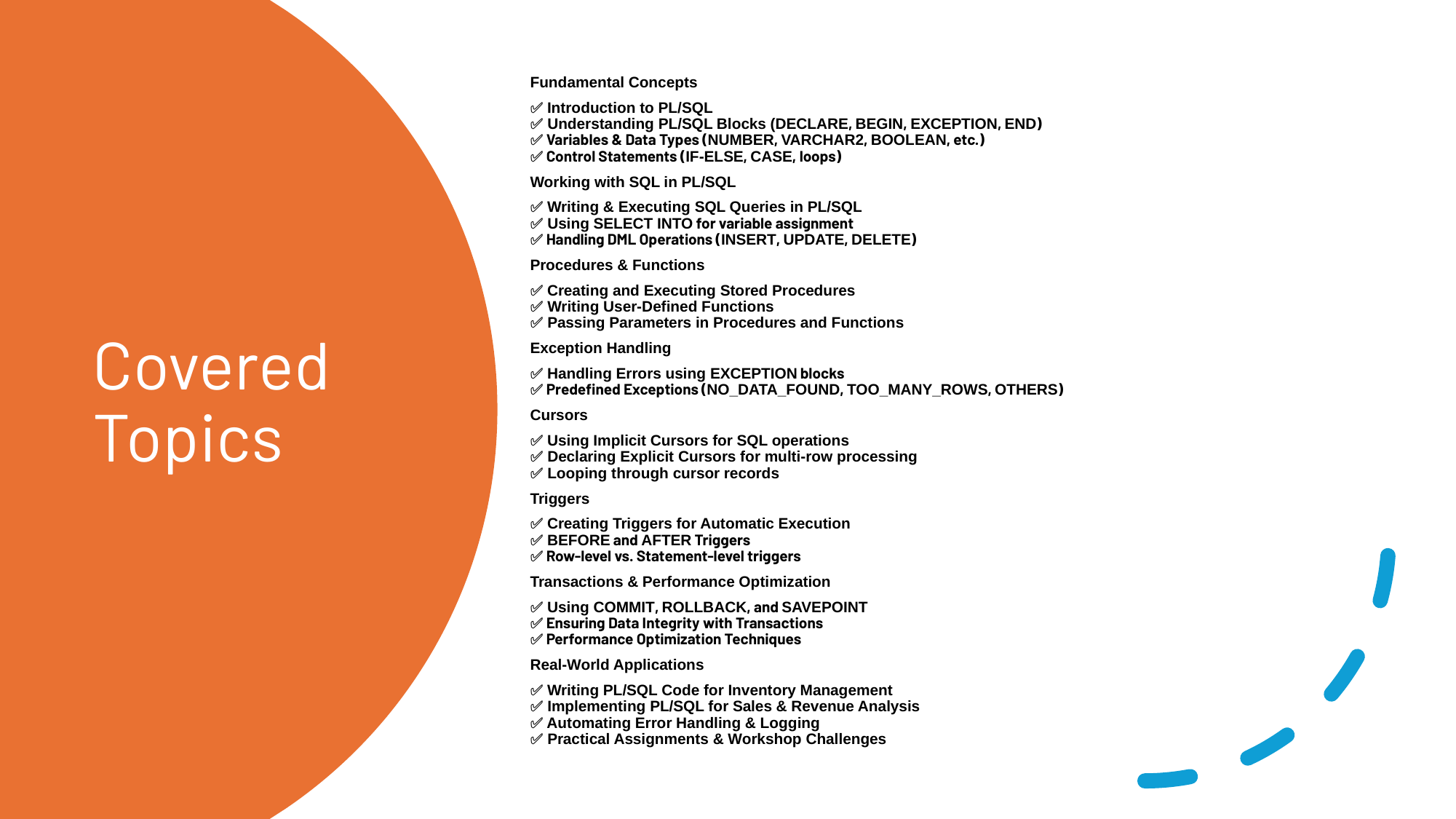

Fundamental Concepts
✅ Introduction to PL/SQL
✅ Understanding PL/SQL Blocks (DECLARE, BEGIN, EXCEPTION, END)
✅ Variables & Data Types (NUMBER, VARCHAR2, BOOLEAN, etc.)
✅ Control Statements (IF-ELSE, CASE, loops)
Working with SQL in PL/SQL
✅ Writing & Executing SQL Queries in PL/SQL
✅ Using SELECT INTO for variable assignment
✅ Handling DML Operations (INSERT, UPDATE, DELETE)
Procedures & Functions
✅ Creating and Executing Stored Procedures
✅ Writing User-Defined Functions
✅ Passing Parameters in Procedures and Functions
Exception Handling
✅ Handling Errors using EXCEPTION blocks
✅ Predefined Exceptions (NO_DATA_FOUND, TOO_MANY_ROWS, OTHERS)
Cursors
✅ Using Implicit Cursors for SQL operations
✅ Declaring Explicit Cursors for multi-row processing
✅ Looping through cursor records
Triggers
✅ Creating Triggers for Automatic Execution
✅ BEFORE and AFTER Triggers
✅ Row-level vs. Statement-level triggers
Transactions & Performance Optimization
✅ Using COMMIT, ROLLBACK, and SAVEPOINT
✅ Ensuring Data Integrity with Transactions
✅ Performance Optimization Techniques
Real-World Applications
✅ Writing PL/SQL Code for Inventory Management
✅ Implementing PL/SQL for Sales & Revenue Analysis
✅ Automating Error Handling & Logging
✅ Practical Assignments & Workshop Challenges
# Covered Topics